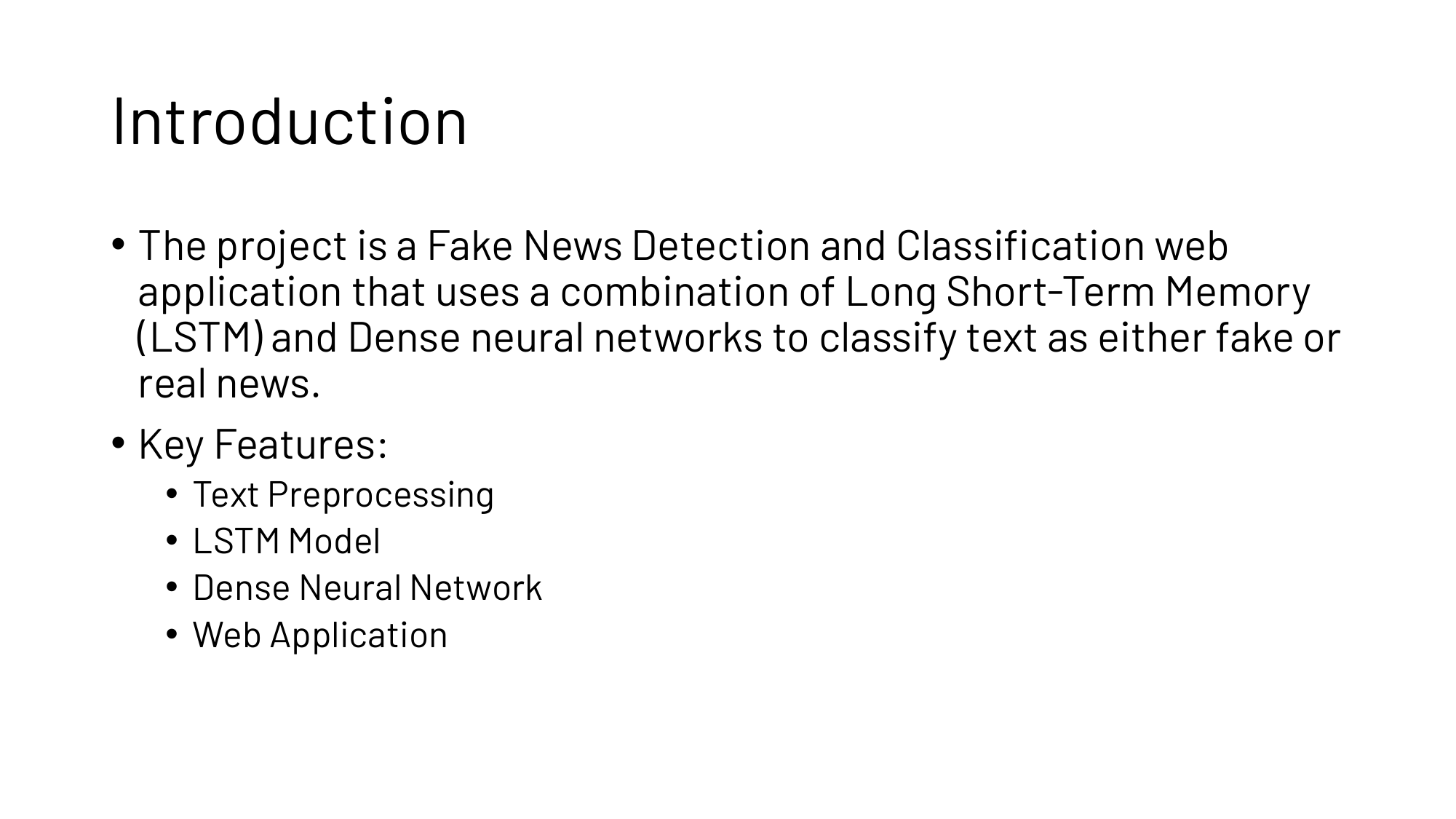

# Introduction
The project is a Fake News Detection and Classification web application that uses a combination of Long Short-Term Memory (LSTM) and Dense neural networks to classify text as either fake or real news.
Key Features:
Text Preprocessing
LSTM Model
Dense Neural Network
Web Application